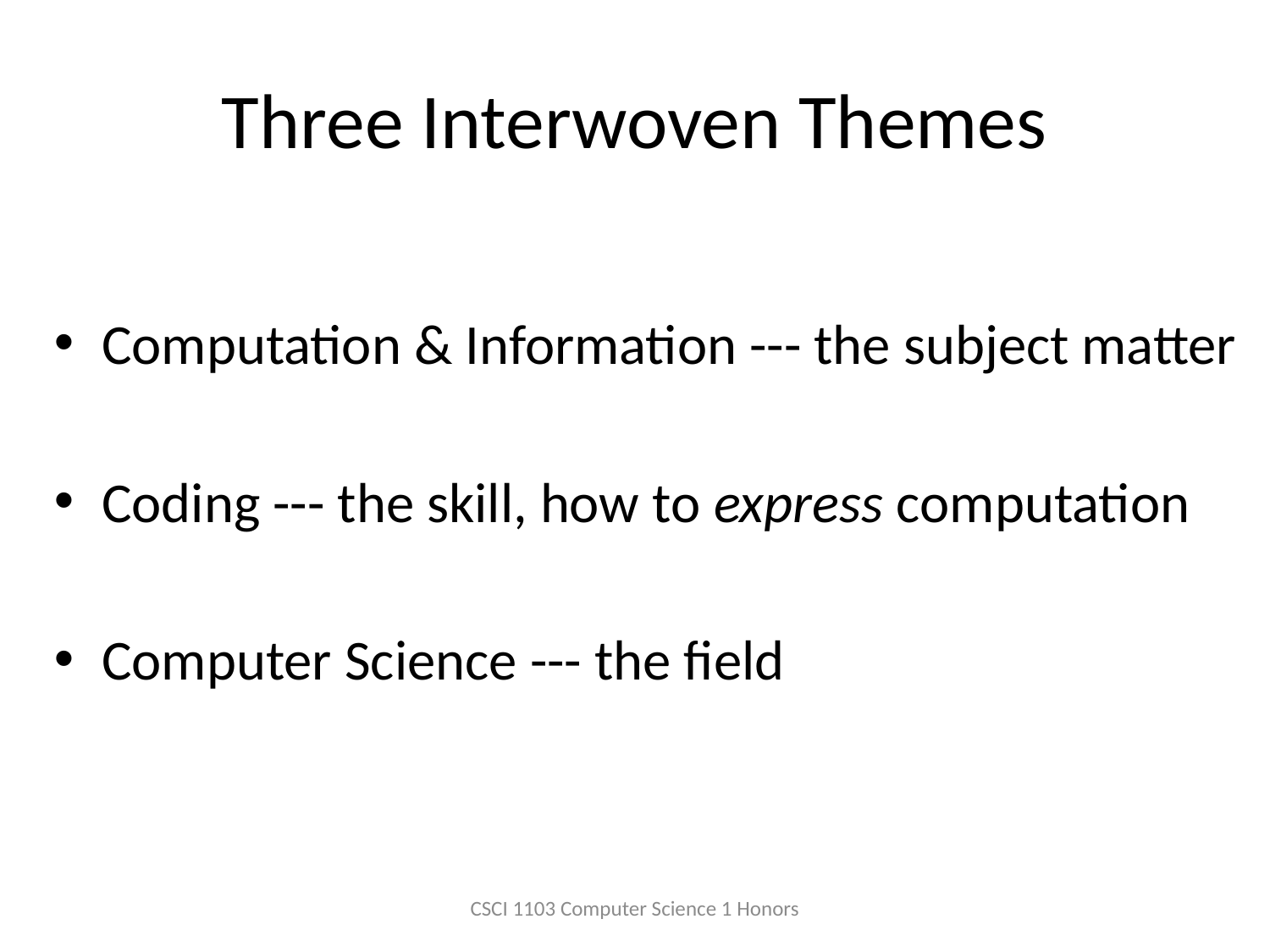

# Three Interwoven Themes

Computation & Information --- the subject matter

Coding --- the skill, how to express computation

Computer Science --- the field
CSCI 1103 Computer Science 1 Honors